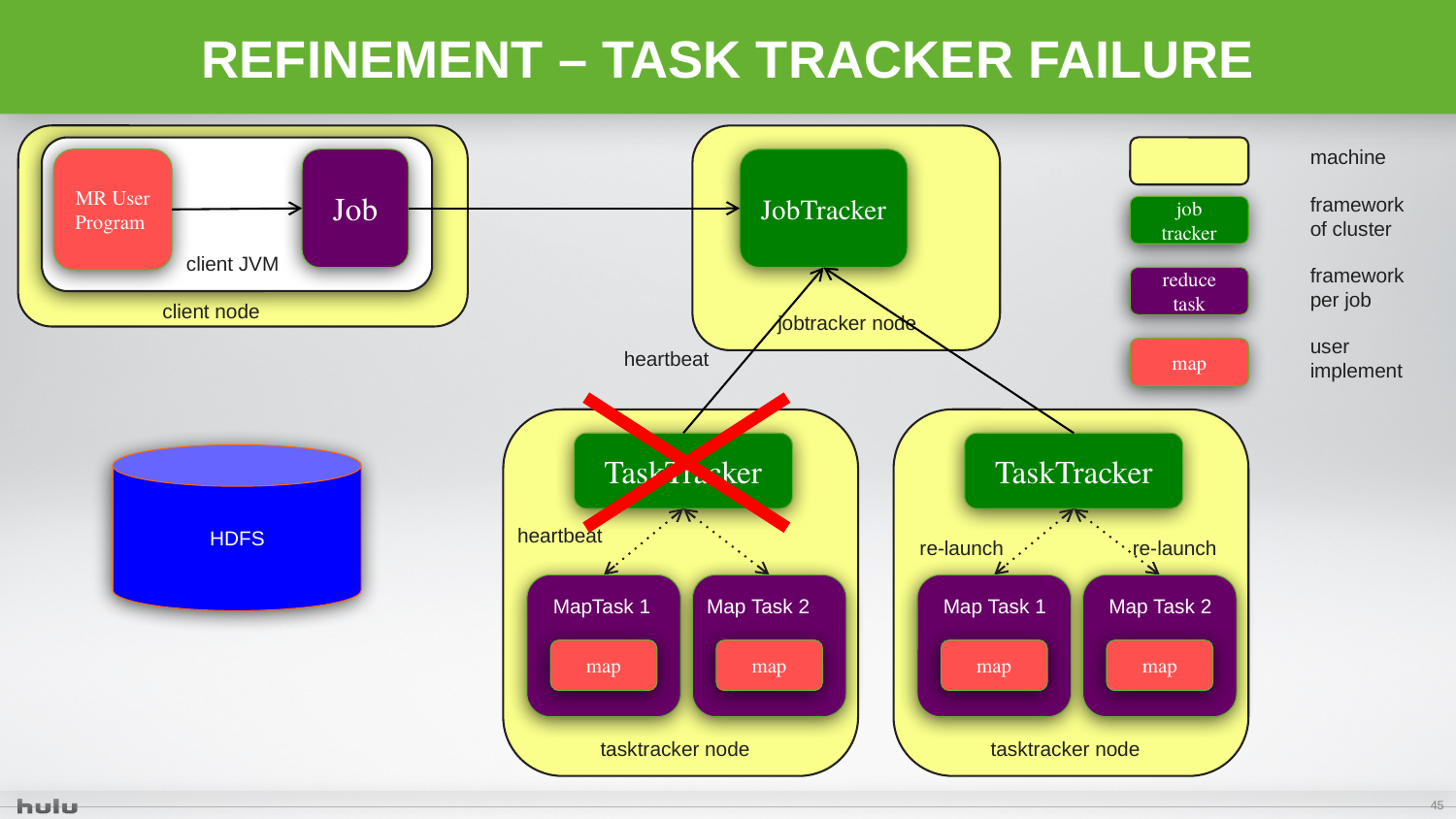

# Refinement – Task Tracker failure

JobTracker
jobtracker node

machine
framework
of cluster
job tracker
framework
per job
reduce task
user implement
map
MR User
Program
Job
client JVM
client node
heartbeat

TaskTracker
TaskTracker
HDFS
heartbeat
9. launch
re-launch
re-launch

Map Task 1
map

MapTask 1
map

Map Task 2
map

Map Task 2
map
tasktracker node
tasktracker node

45